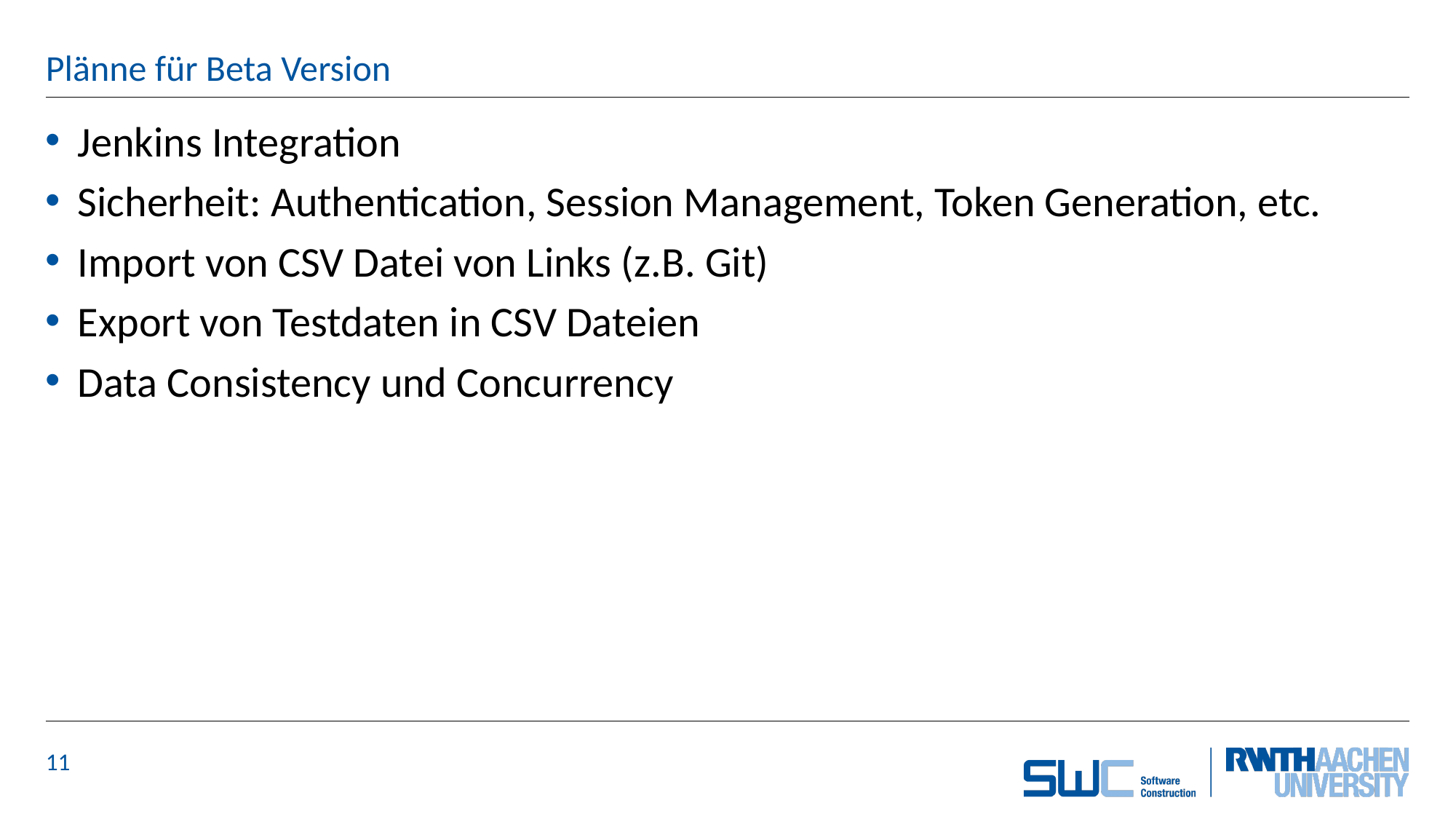

# Plänne für Beta Version
Jenkins Integration
Sicherheit: Authentication, Session Management, Token Generation, etc.
Import von CSV Datei von Links (z.B. Git)
Export von Testdaten in CSV Dateien
Data Consistency und Concurrency
11